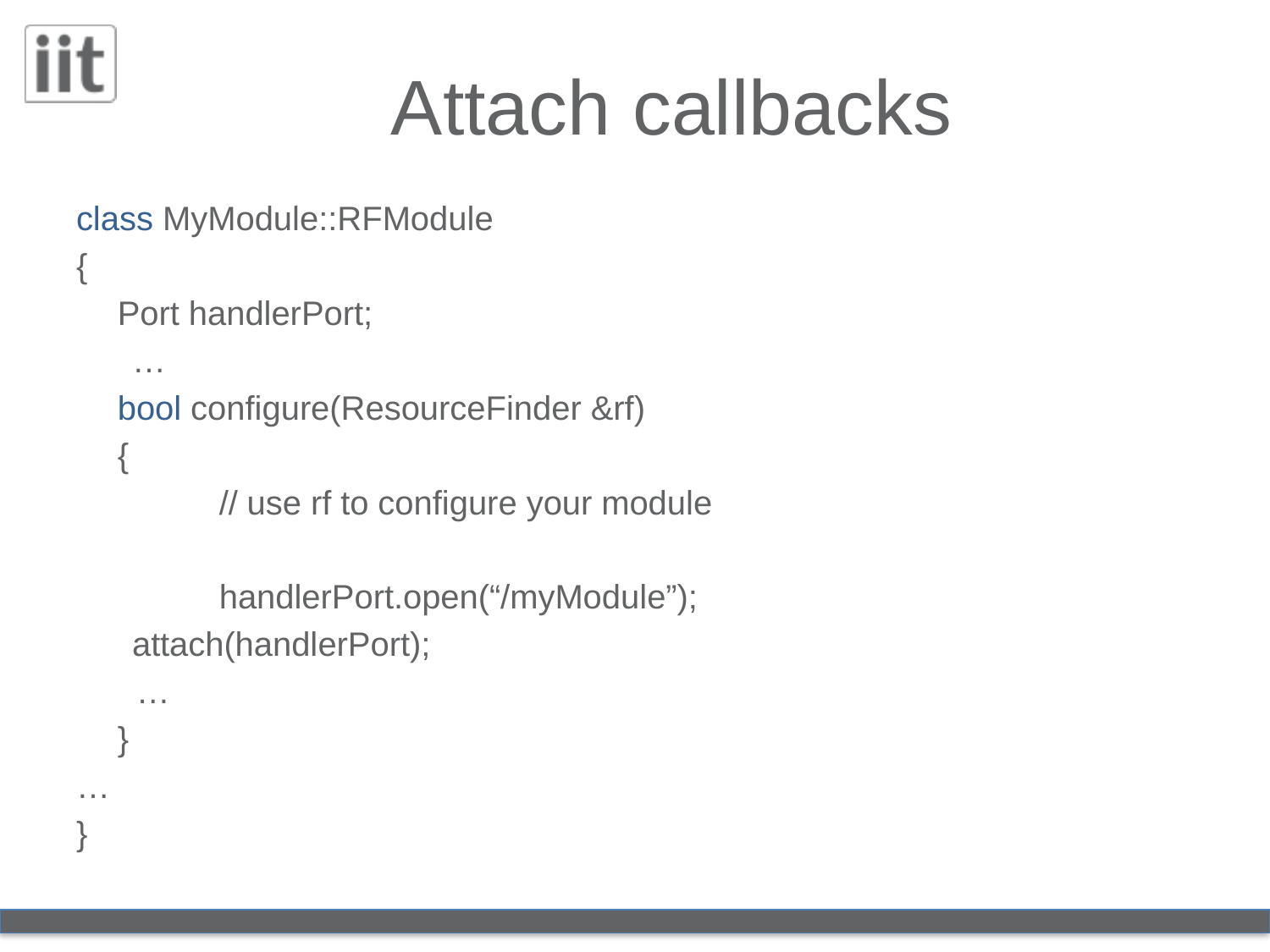

# Attach callbacks
class MyModule::RFModule
{
	Port handlerPort;
      …
	bool configure(ResourceFinder &rf)
	{
		// use rf to configure your module

		handlerPort.open(“/myModule”);
      attach(handlerPort);
	  …
	}
…
}